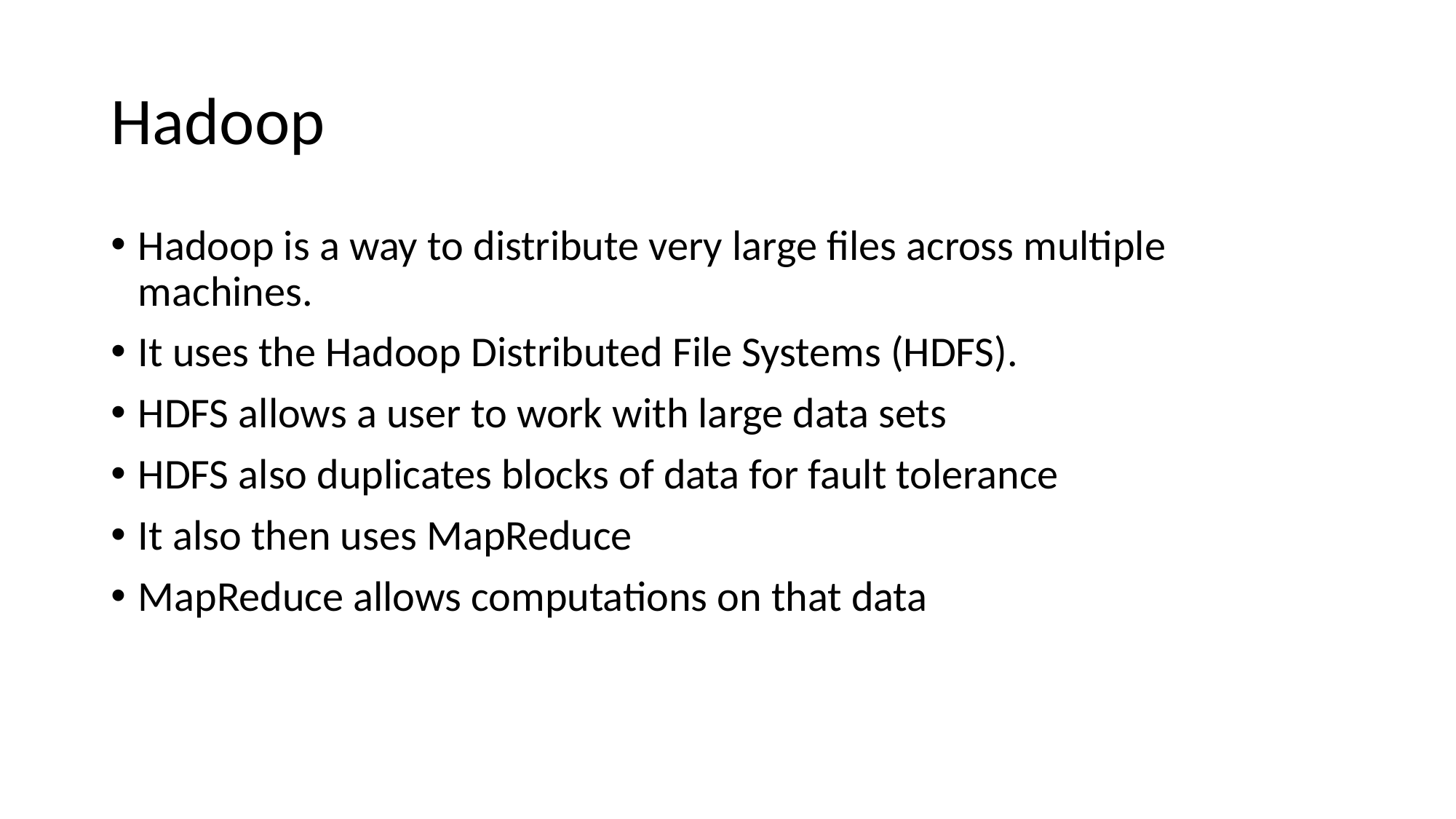

# Hadoop
Hadoop is a way to distribute very large files across multiple machines.
It uses the Hadoop Distributed File Systems (HDFS).
HDFS allows a user to work with large data sets
HDFS also duplicates blocks of data for fault tolerance
It also then uses MapReduce
MapReduce allows computations on that data